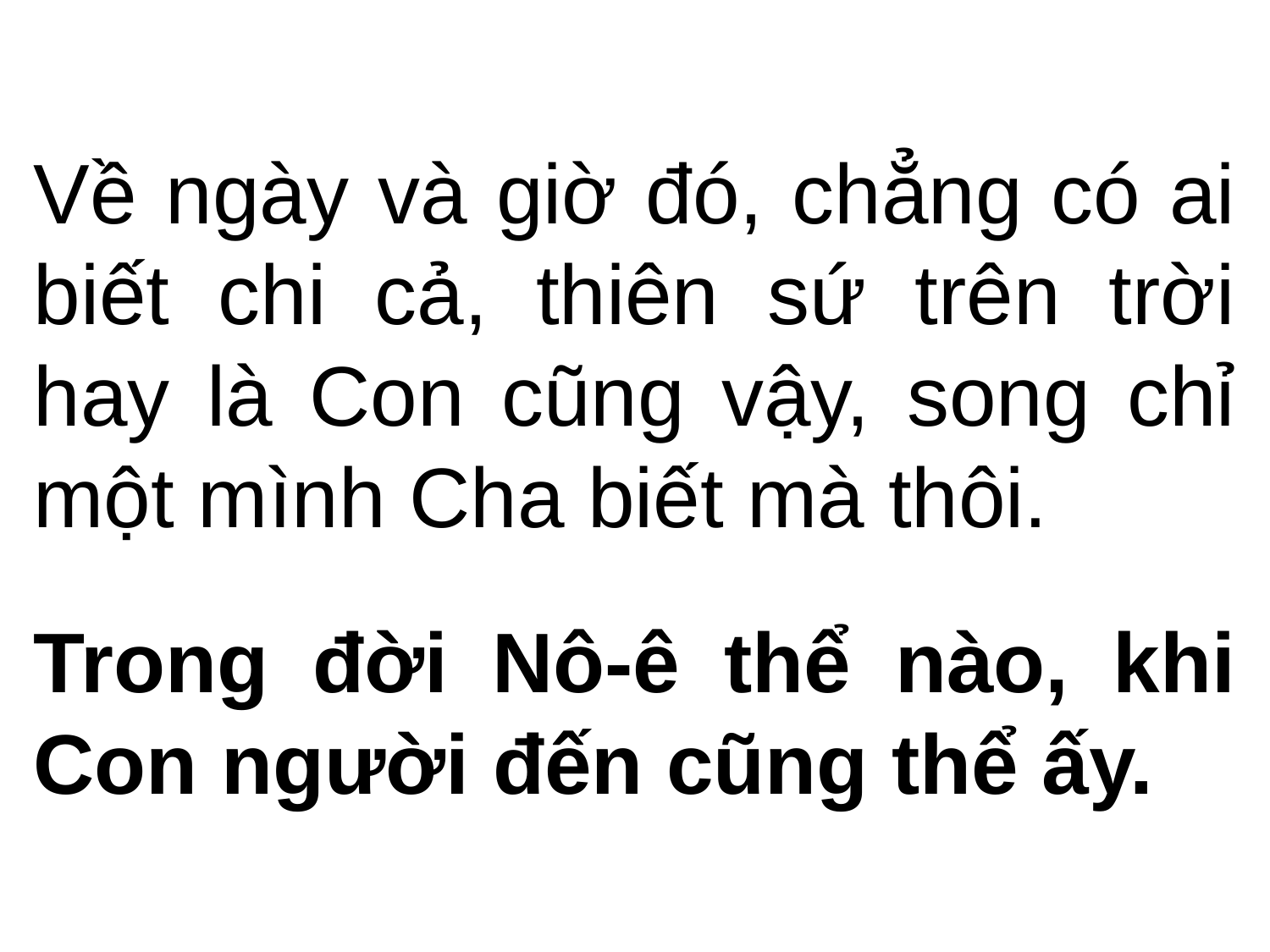

Về ngày và giờ đó, chẳng có ai biết chi cả, thiên sứ trên trời hay là Con cũng vậy, song chỉ một mình Cha biết mà thôi.

Trong đời Nô-ê thể nào, khi Con người đến cũng thể ấy.